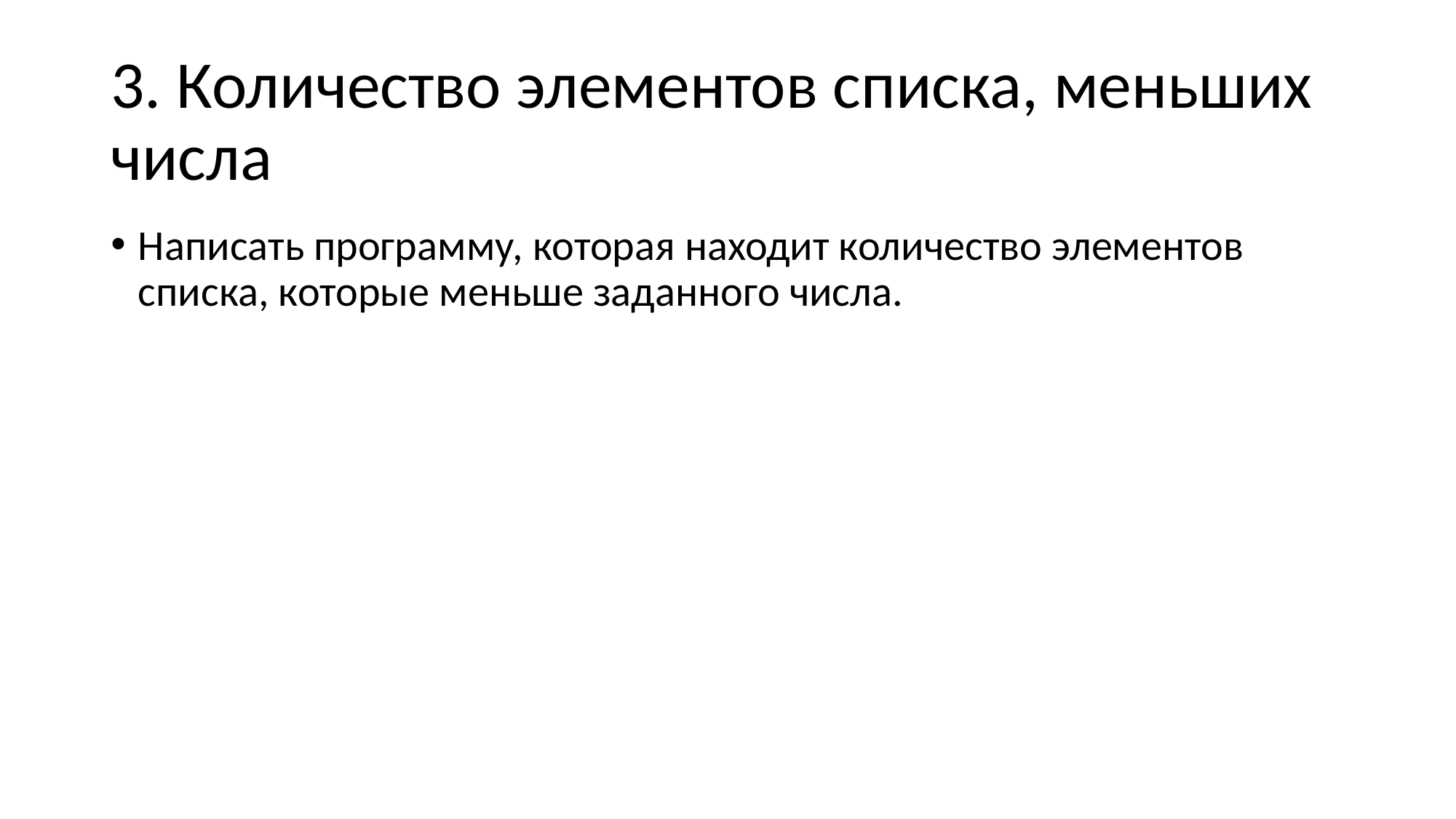

# 3. Количество элементов списка, меньших числа
Написать программу, которая находит количество элементов списка, которые меньше заданного числа.